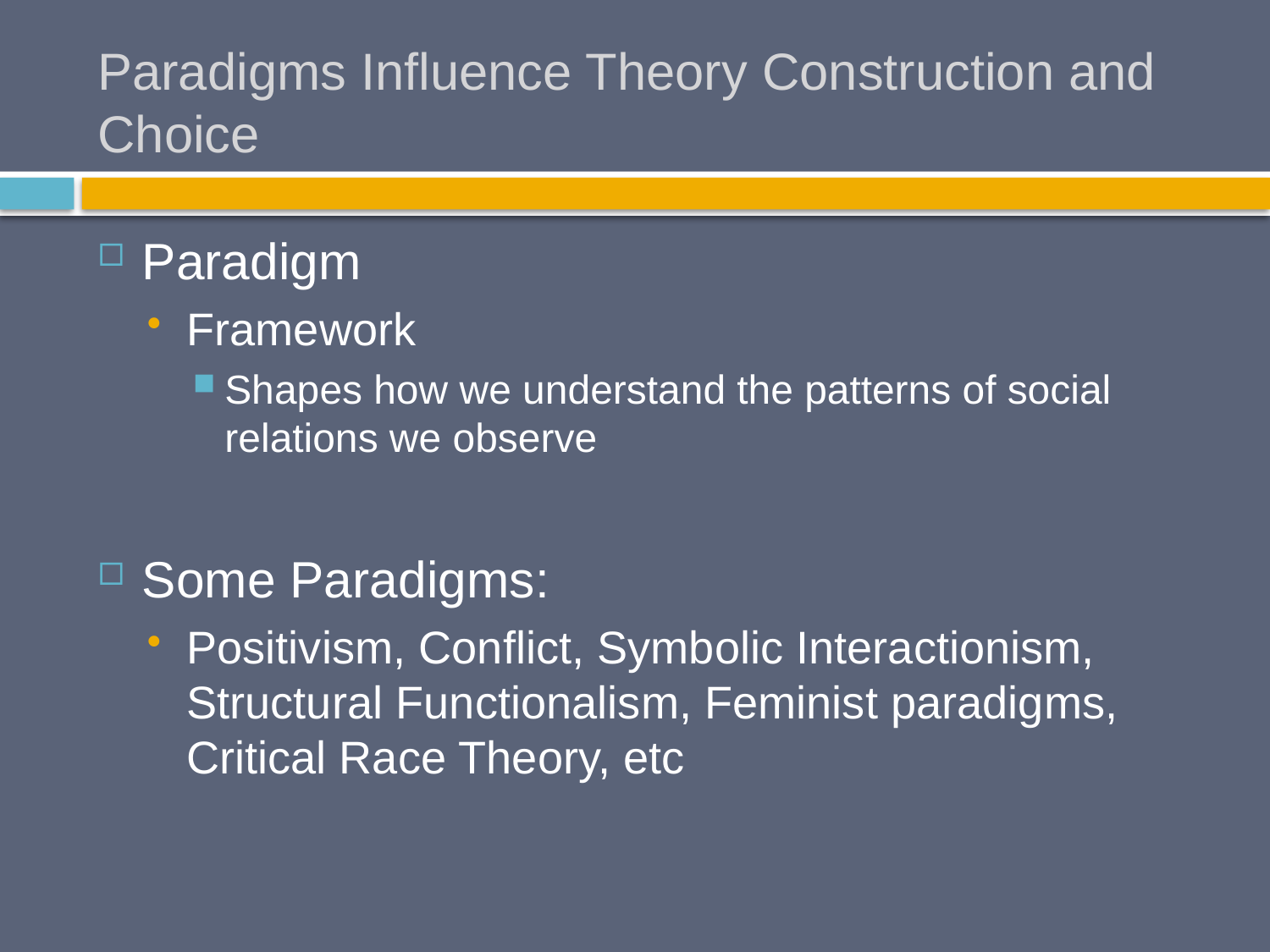

# Paradigms Influence Theory Construction and Choice
Paradigm
Framework
Shapes how we understand the patterns of social relations we observe

Some Paradigms:
Positivism, Conflict, Symbolic Interactionism, Structural Functionalism, Feminist paradigms, Critical Race Theory, etc